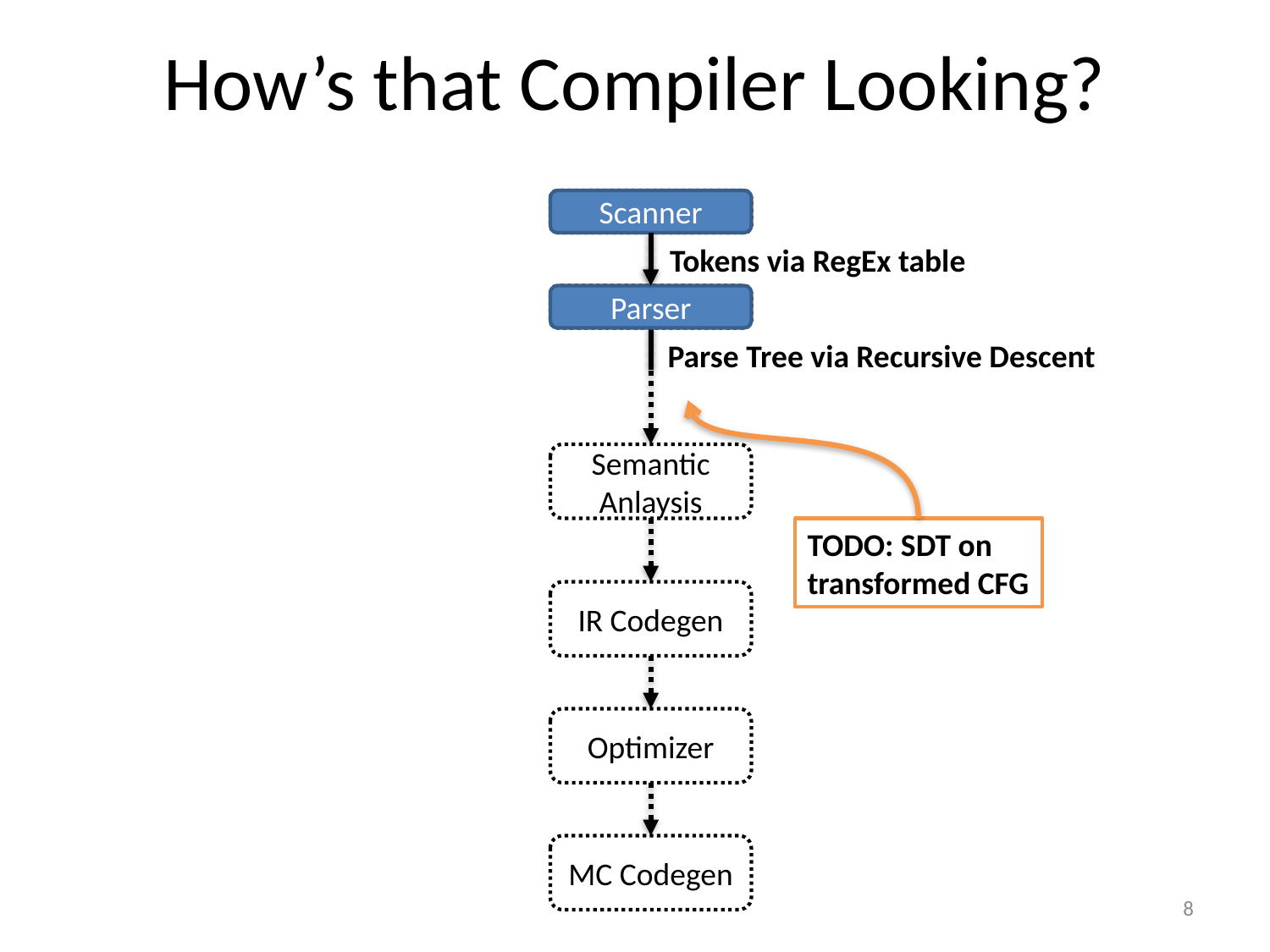

# How’s that Compiler Looking?
Scanner
Scanner
Tokens via RegEx table
Parser
Parser
Parse Tree via Recursive Descent
Semantic Anlaysis
TODO: SDT on
transformed CFG
IR Codegen
Optimizer
MC Codegen
8